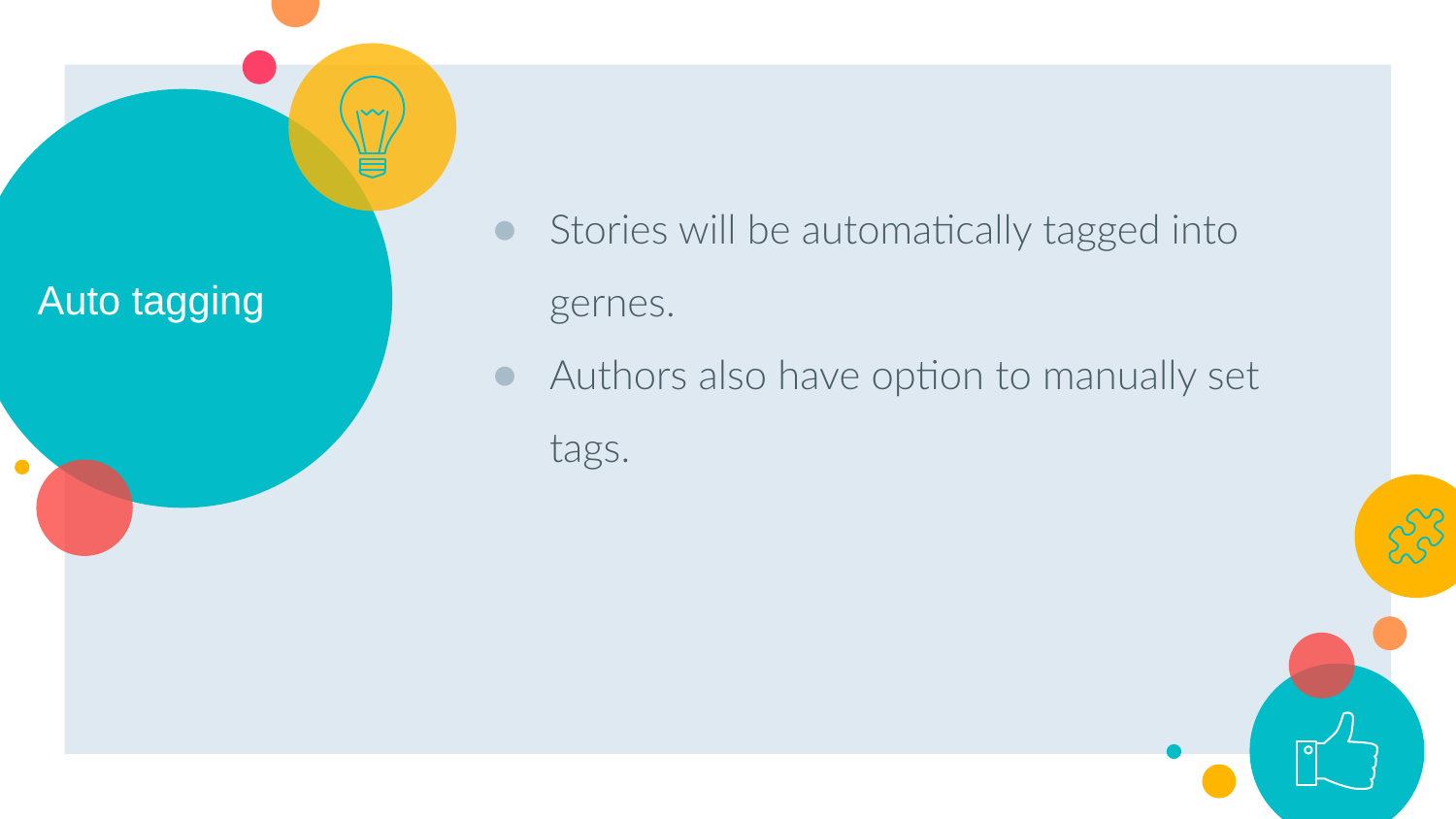

# Auto tagging
Stories will be automatically tagged into gernes.
Authors also have option to manually set tags.